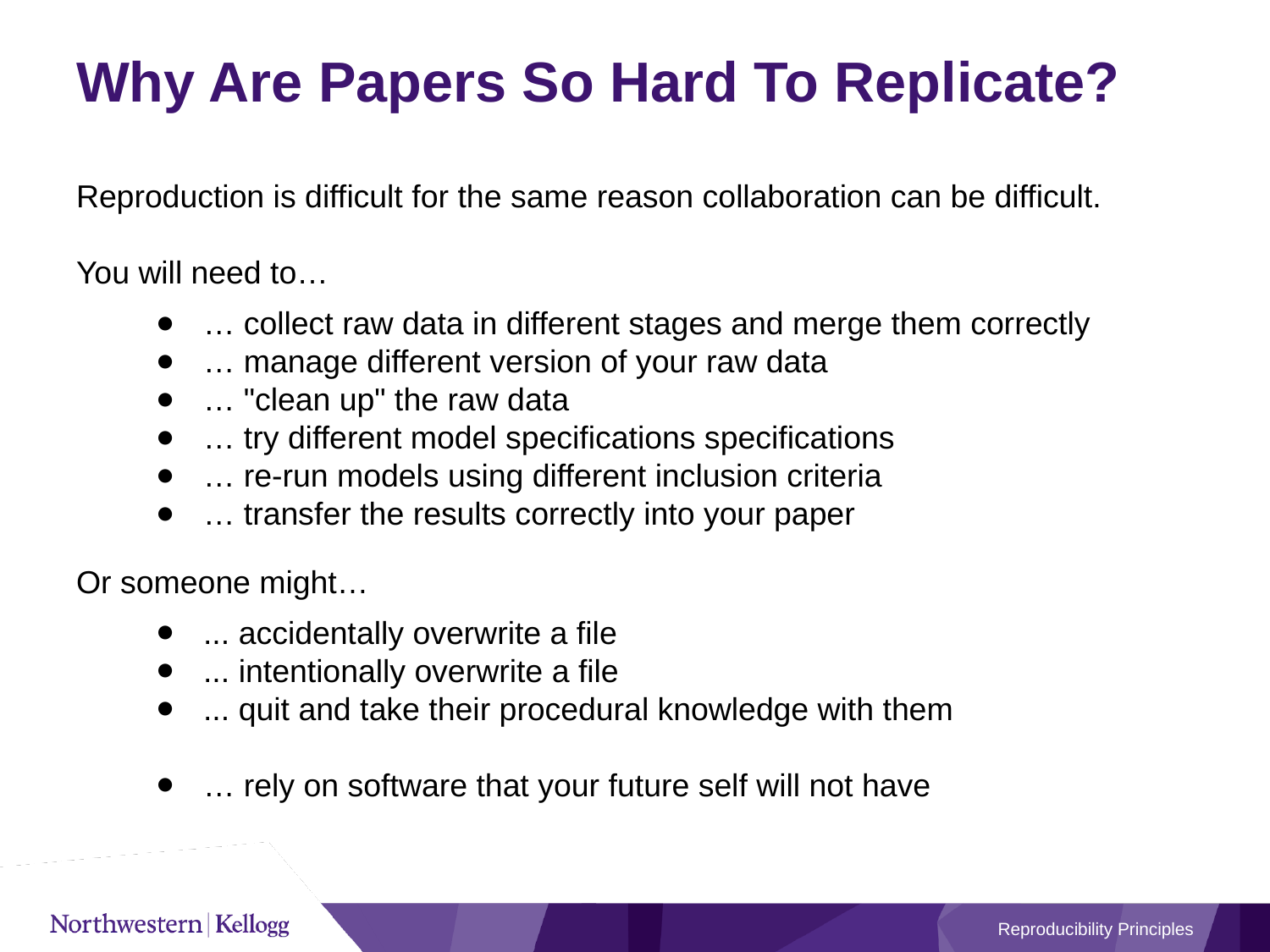

# Why Are Papers So Hard To Replicate?
Reproduction is difficult for the same reason collaboration can be difficult.

You will need to…

… collect raw data in different stages and merge them correctly
… manage different version of your raw data
… "clean up" the raw data
… try different model specifications specifications
… re-run models using different inclusion criteria
… transfer the results correctly into your paper

Or someone might…

... accidentally overwrite a file
... intentionally overwrite a file
... quit and take their procedural knowledge with them

… rely on software that your future self will not have

Reproducibility Principles